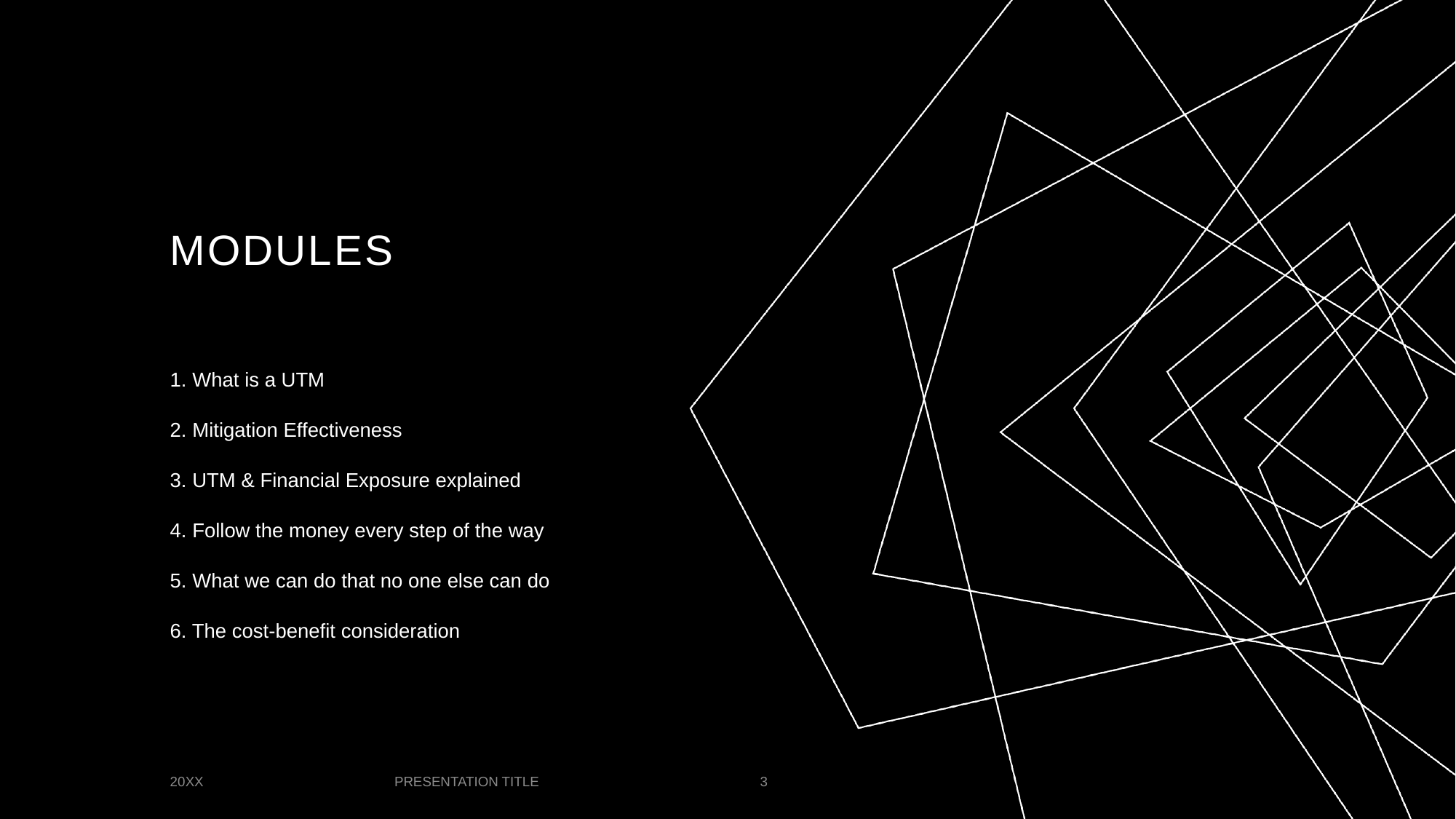

# MODULES
1. What is a UTM
2. Mitigation Effectiveness
3. UTM & Financial Exposure explained
4. Follow the money every step of the way
5. What we can do that no one else can do
6. The cost-benefit consideration
PRESENTATION TITLE
20XX
3